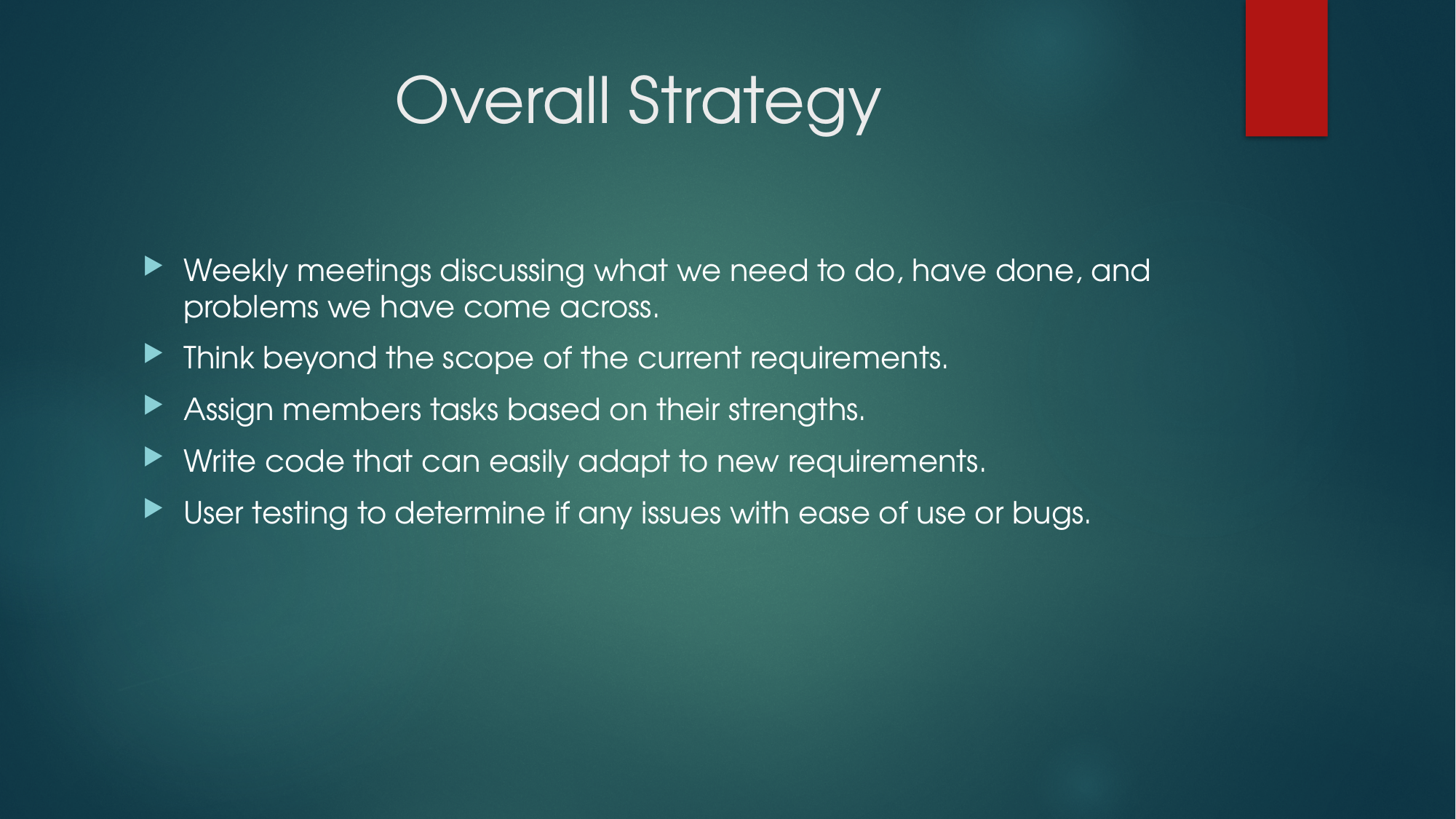

# Overall Strategy
Weekly meetings discussing what we need to do, have done, and problems we have come across.
Think beyond the scope of the current requirements.
Assign members tasks based on their strengths.
Write code that can easily adapt to new requirements.
User testing to determine if any issues with ease of use or bugs.